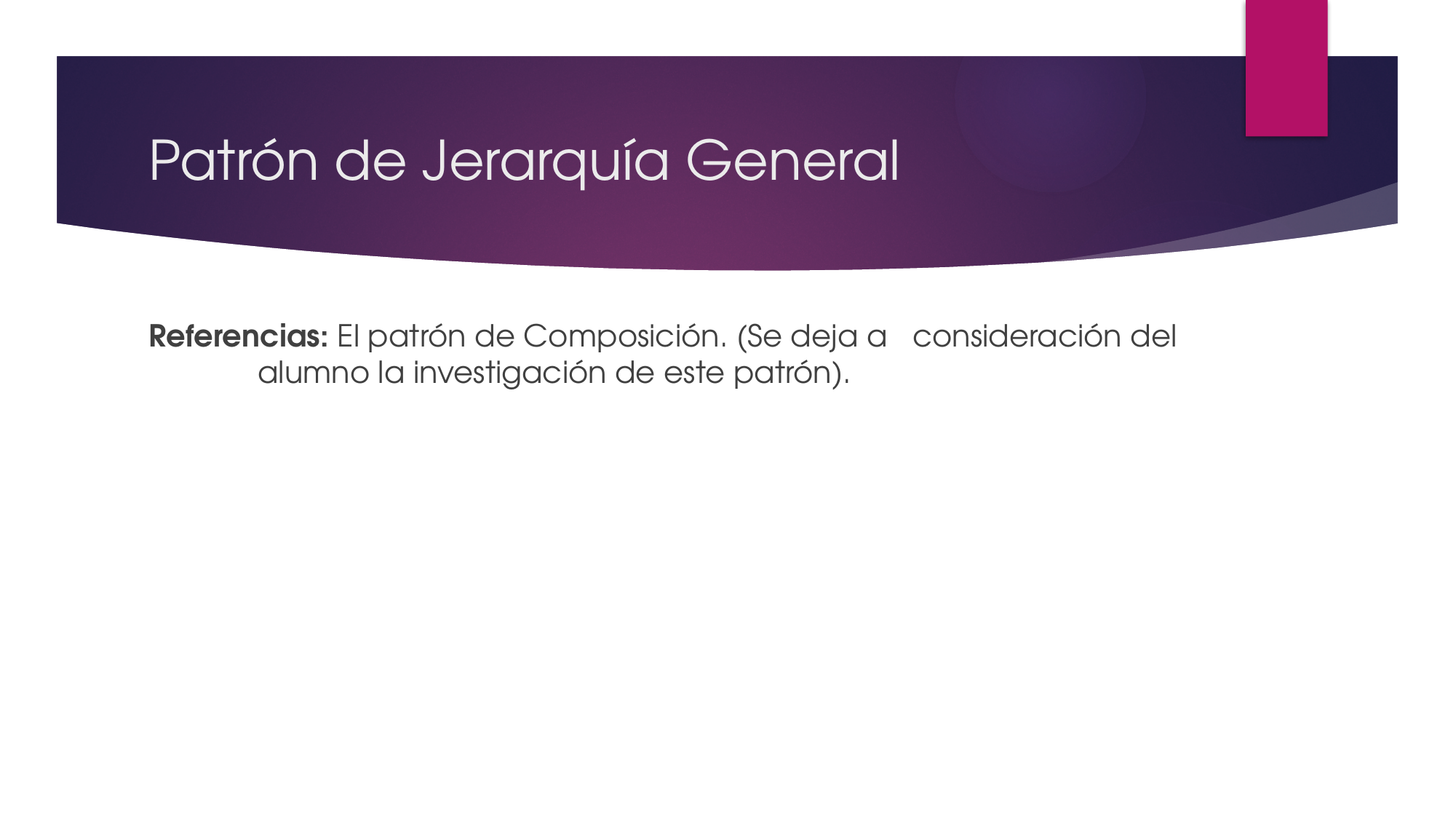

# Patrón de Jerarquía General
Referencias: El patrón de Composición. (Se deja a 	consideración del 	alumno la investigación de este patrón).